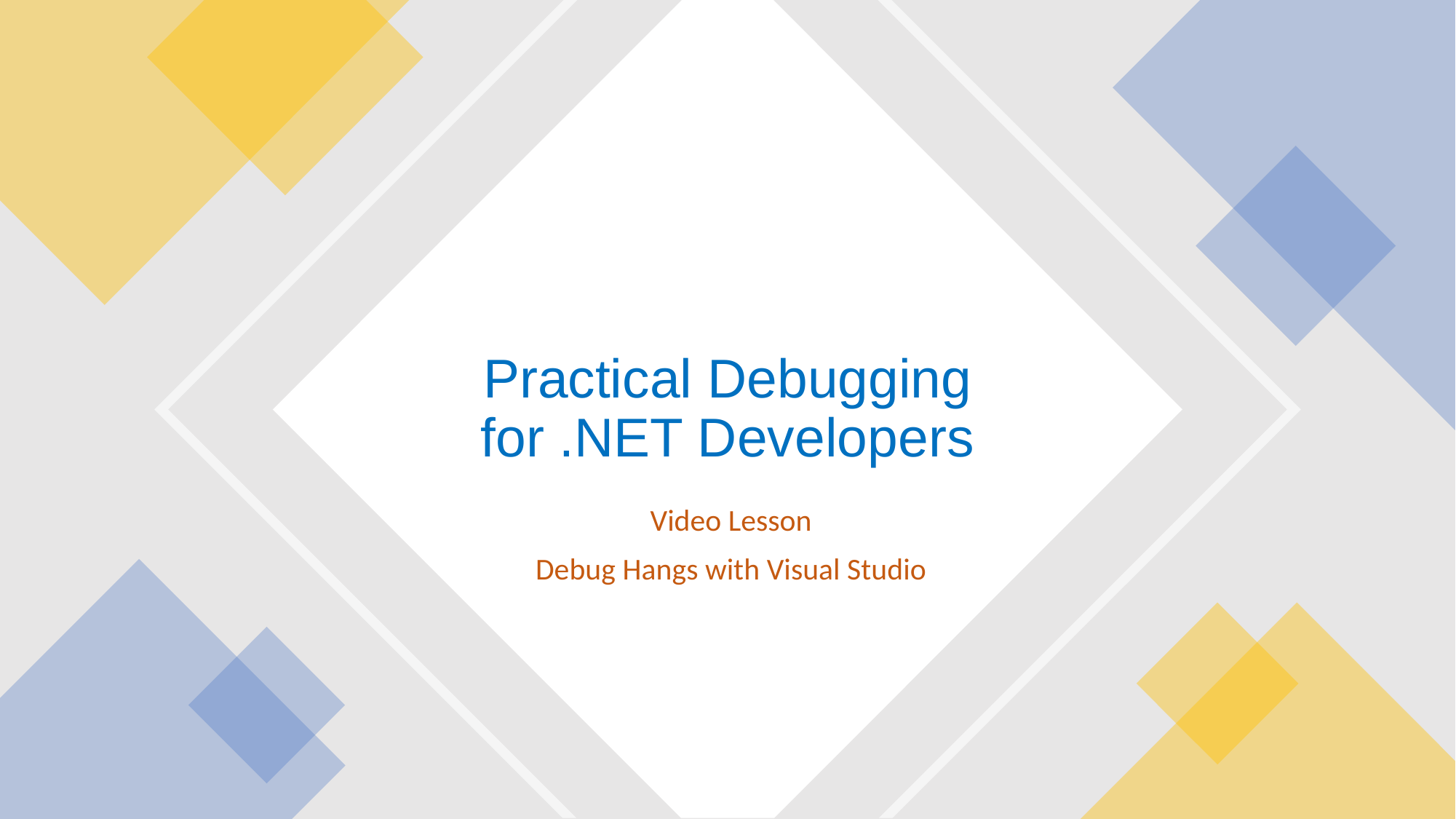

# Practical Debugging for .NET Developers
Video Lesson
Debug Hangs with Visual Studio